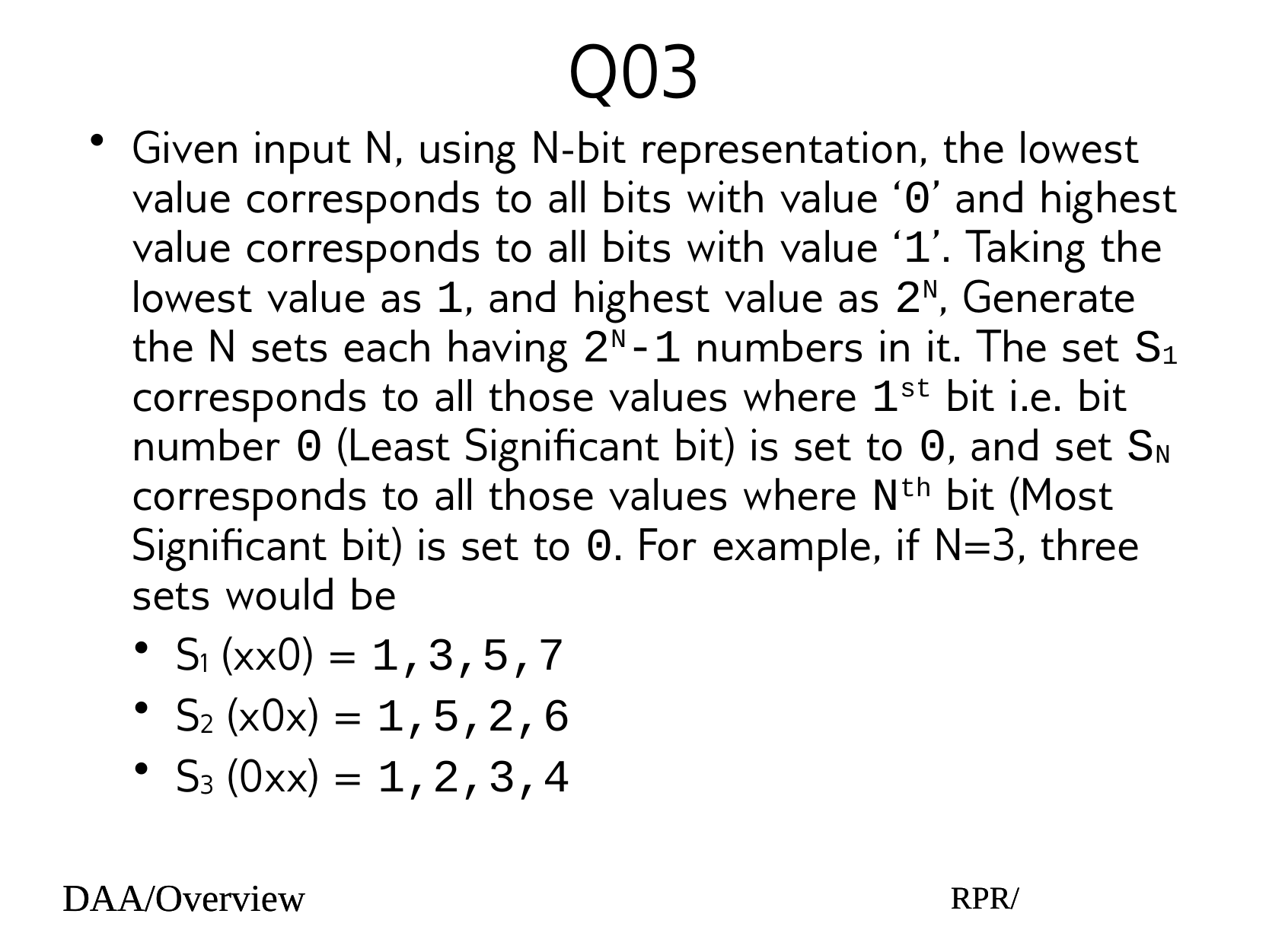

# Q03
Given input N, using N-bit representation, the lowest value corresponds to all bits with value ‘0’ and highest value corresponds to all bits with value ‘1’. Taking the lowest value as 1, and highest value as 2N, Generate the N sets each having 2N-1 numbers in it. The set S1 corresponds to all those values where 1st bit i.e. bit number 0 (Least Significant bit) is set to 0, and set SN corresponds to all those values where Nth bit (Most Significant bit) is set to 0. For example, if N=3, three sets would be
S1 (xx0) = 1,3,5,7
S2 (x0x) = 1,5,2,6
S3 (0xx) = 1,2,3,4
DAA/Overview
RPR/
8